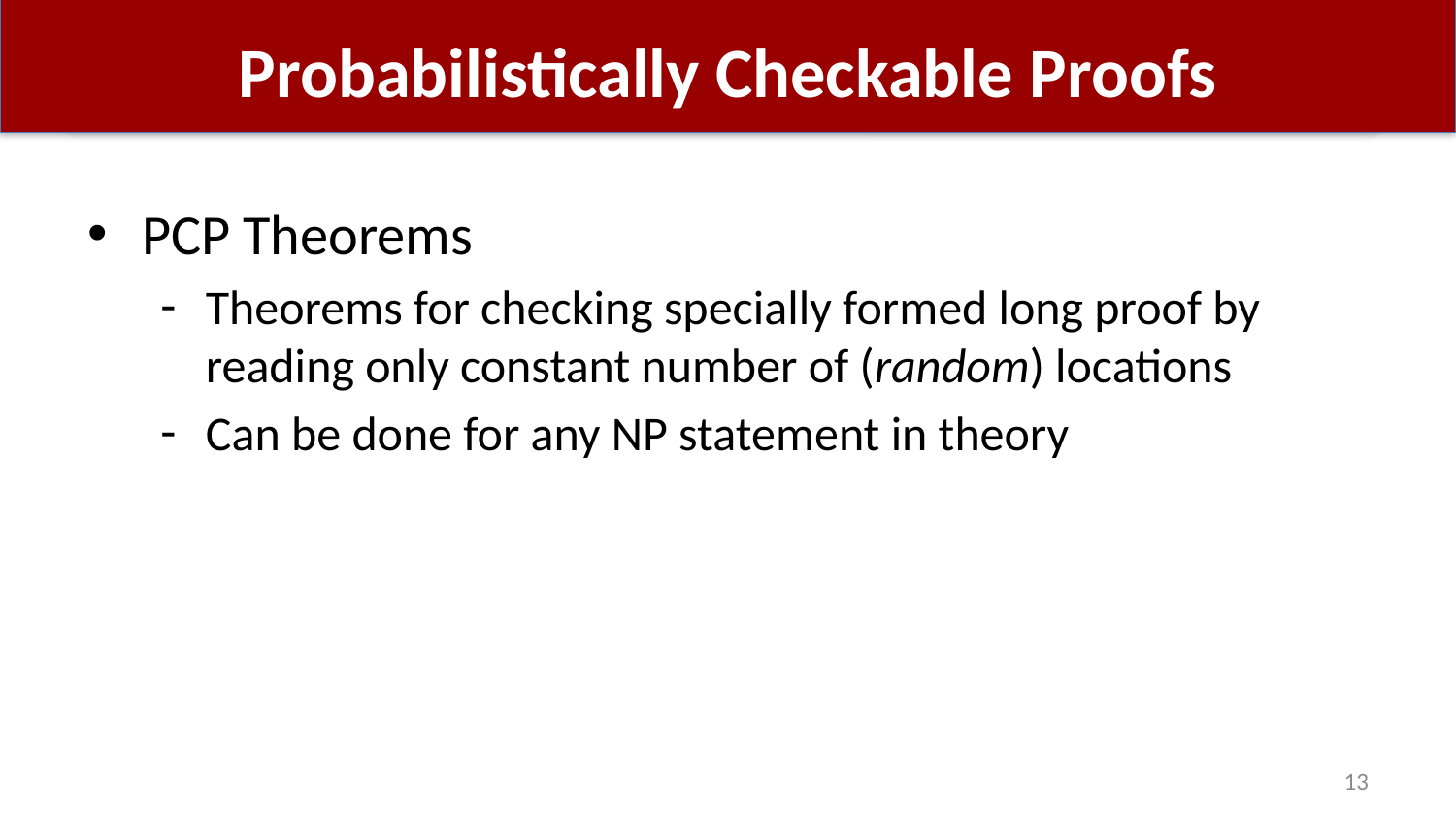

# Probabilistically Checkable Proofs
PCP Theorems
Theorems for checking specially formed long proof by reading only constant number of (random) locations
Can be done for any NP statement in theory

13